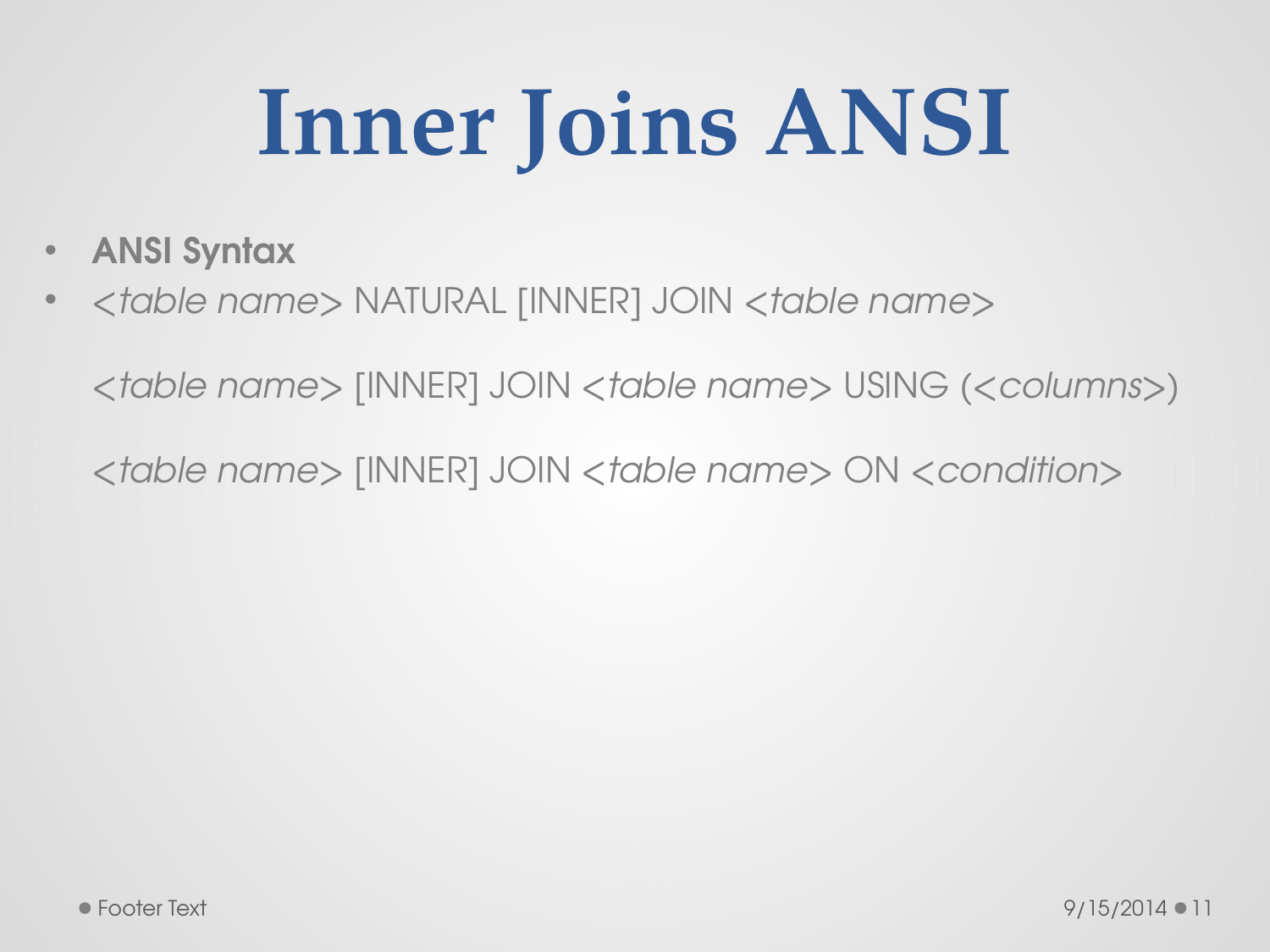

# Inner Joins ANSI
ANSI Syntax
<table name> NATURAL [INNER] JOIN <table name>
<table name> [INNER] JOIN <table name> USING (<columns>)
<table name> [INNER] JOIN <table name> ON <condition>
Footer Text
9/15/2014
11